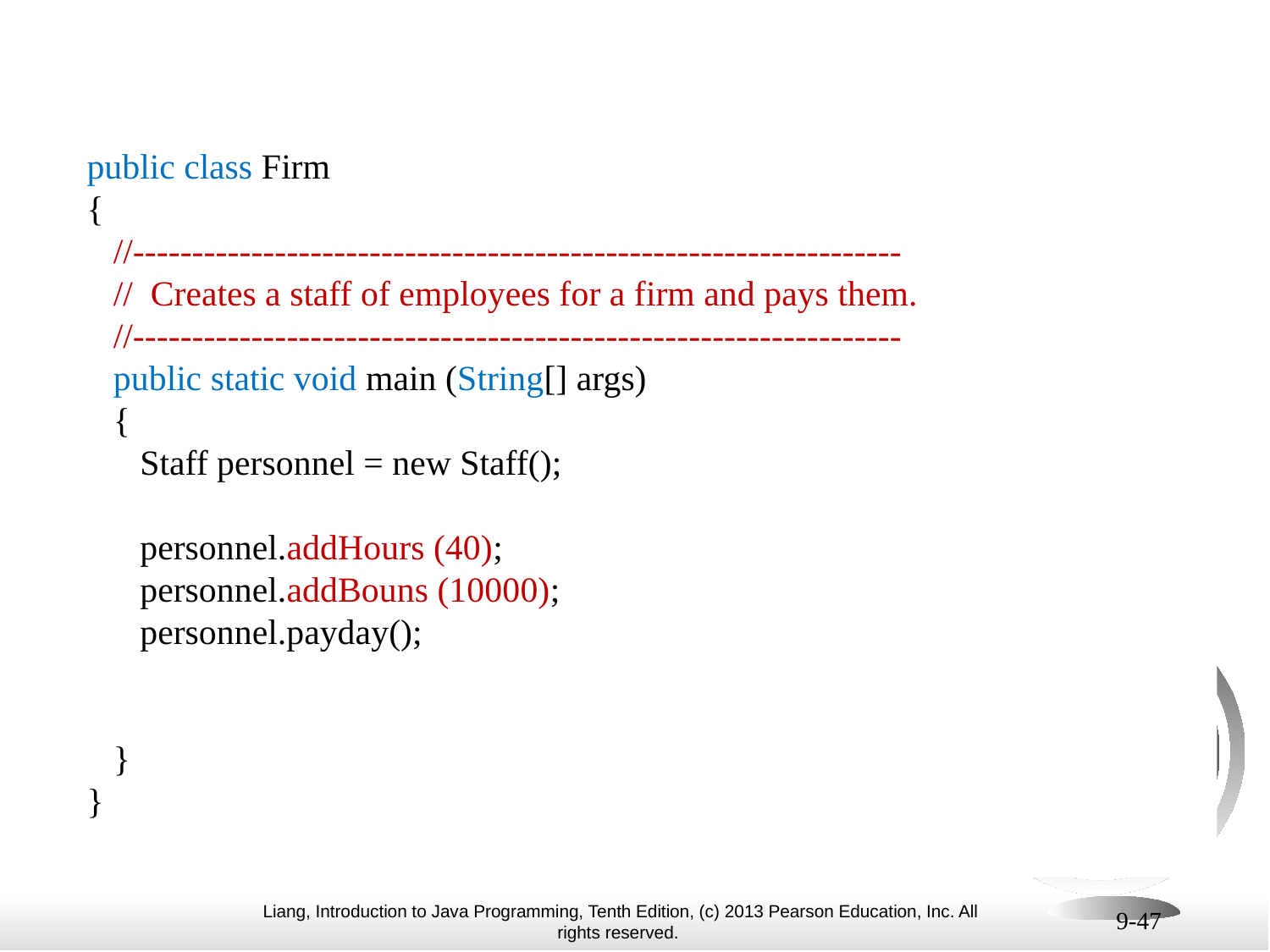

public class Firm
{
   //-----------------------------------------------------------------
   //  Creates a staff of employees for a firm and pays them.
   //-----------------------------------------------------------------
   public static void main (String[] args)
   {
      Staff personnel = new Staff();

      personnel.addHours (40);
      personnel.addBouns (10000);
      personnel.payday();

   }
}

9-47